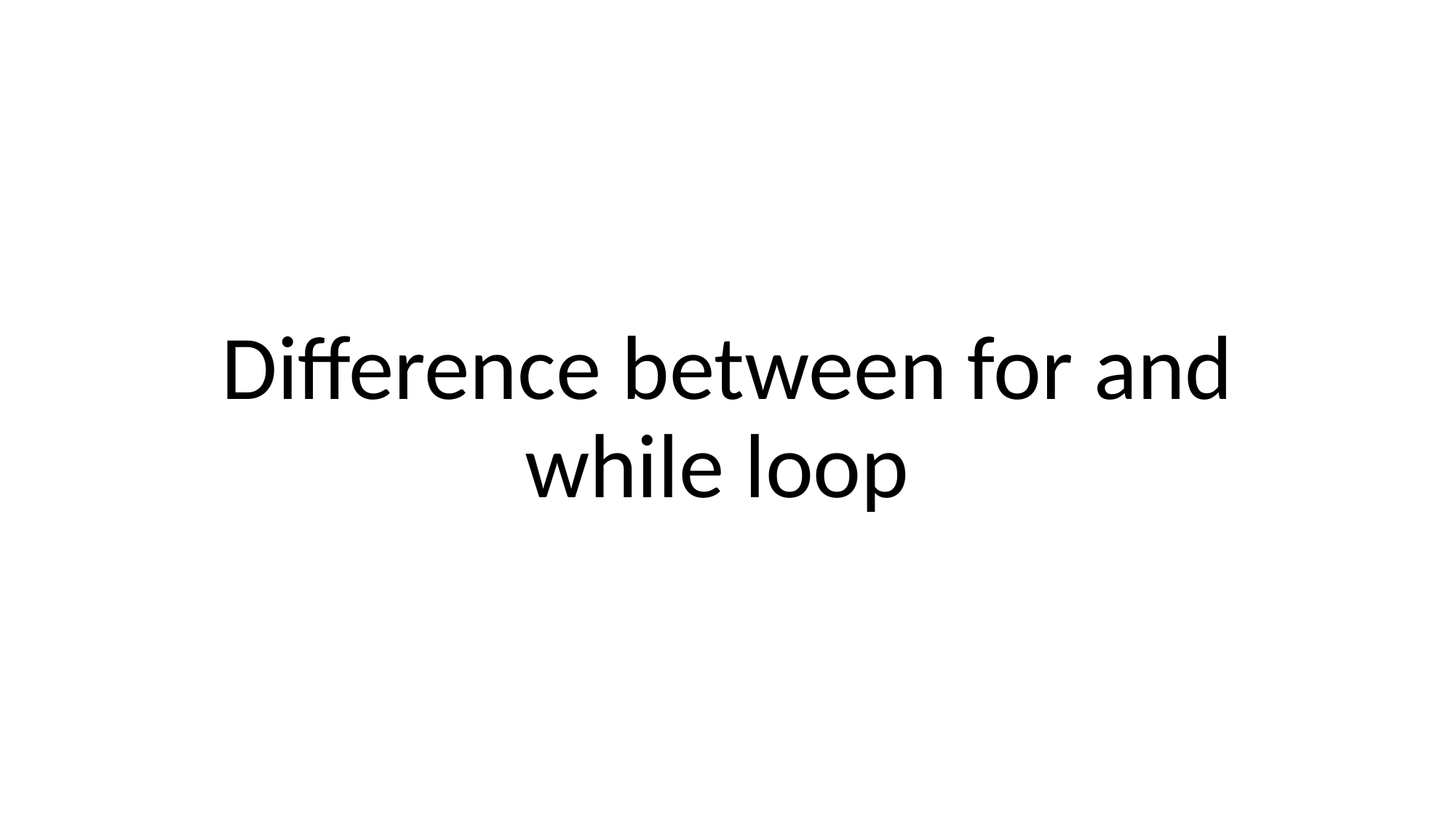

# Difference between for and while loop